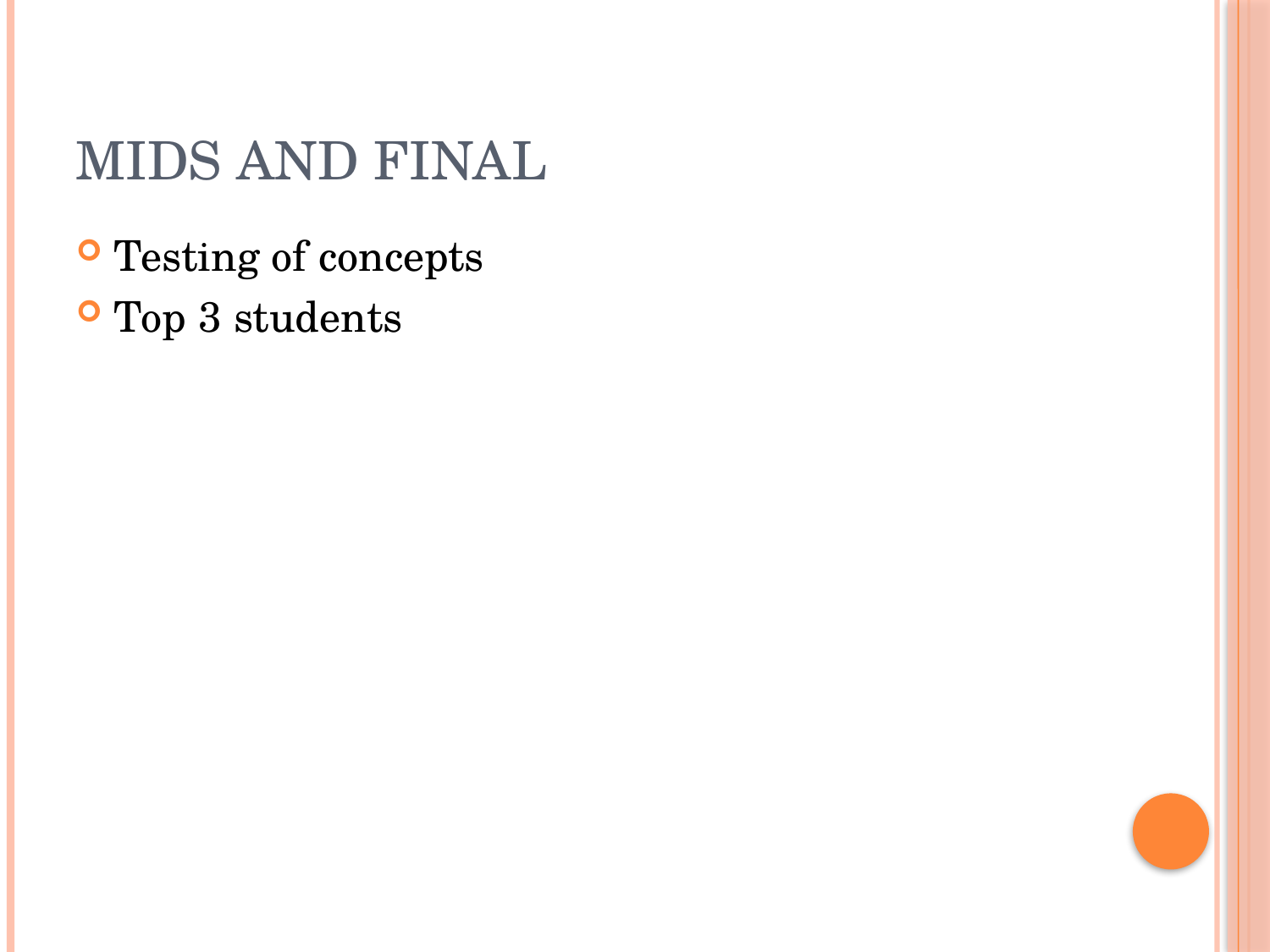

# Mids and Final
Testing of concepts
Top 3 students